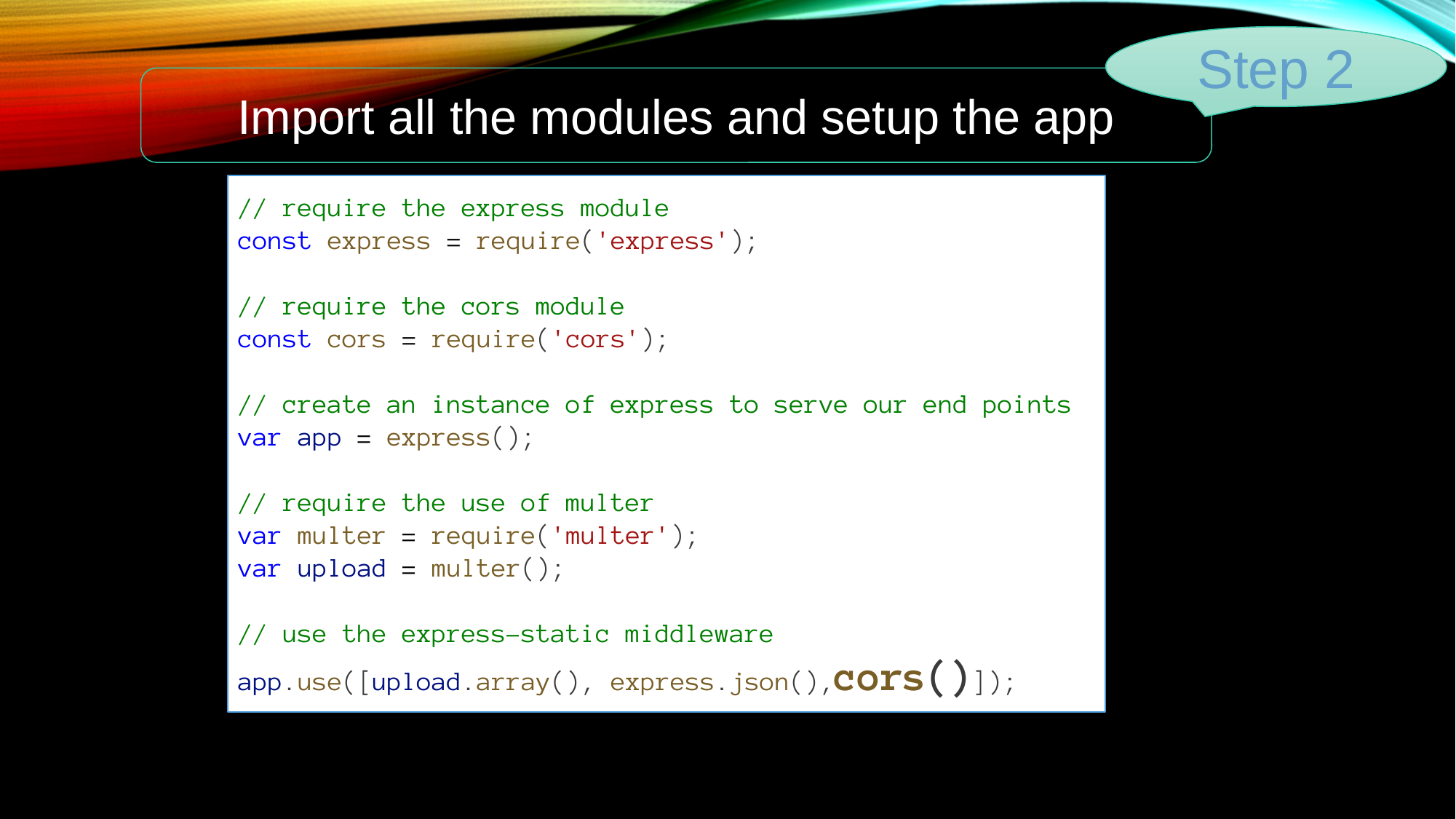

Step 2
Import all the modules and setup the app
// require the express module
const express = require('express');
// require the cors module
const cors = require('cors');
// create an instance of express to serve our end points
var app = express();
// require the use of multer
var multer = require('multer');
var upload = multer();
// use the express-static middleware
app.use([upload.array(), express.json(),cors()]);